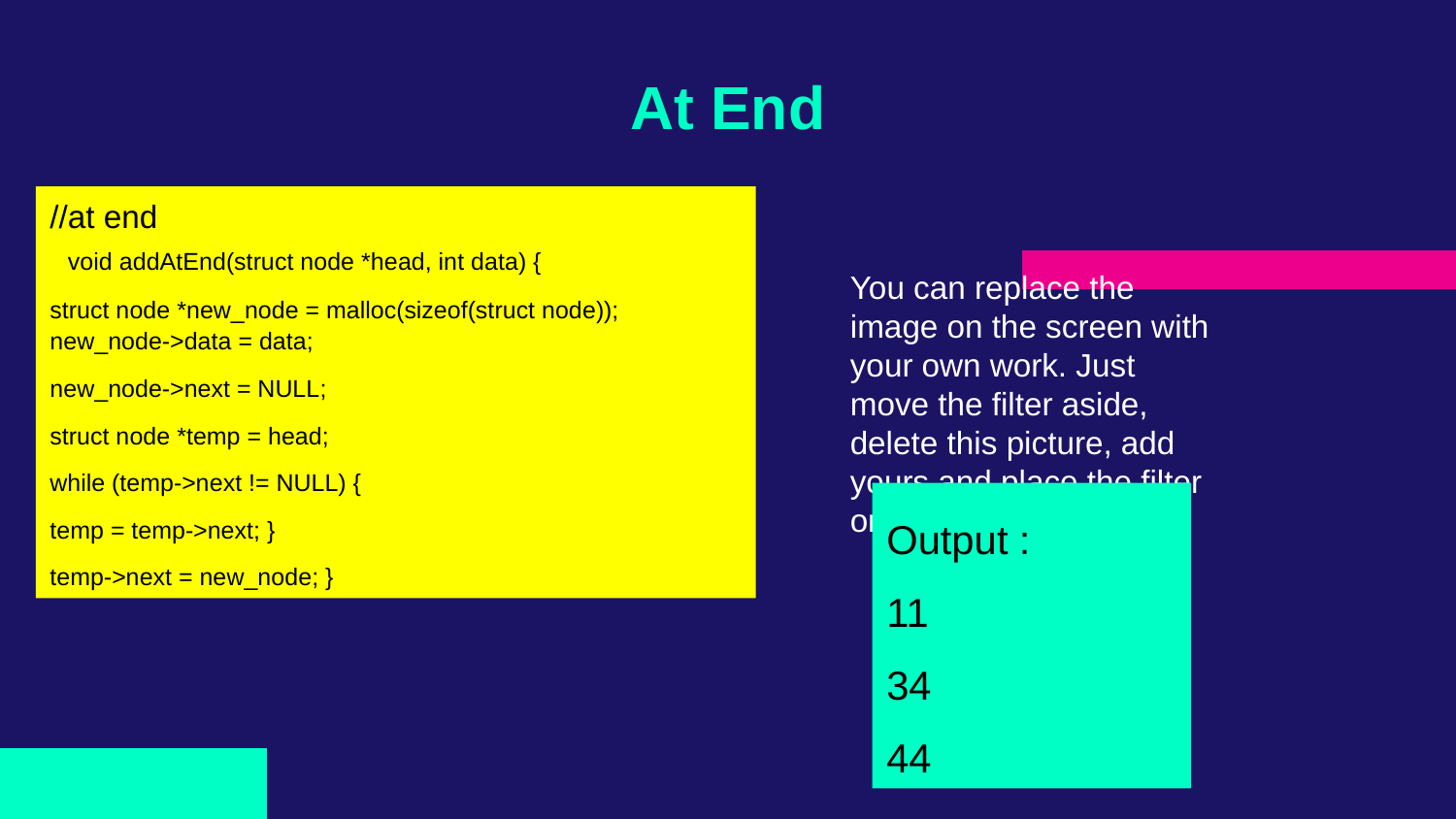

# At End
//at end
  void addAtEnd(struct node *head, int data) {
struct node *new_node = malloc(sizeof(struct node)); new_node->data = data;
new_node->next = NULL;
struct node *temp = head;
while (temp->next != NULL) {
temp = temp->next; }
temp->next = new_node; }
You can replace the image on the screen with your own work. Just move the filter aside, delete this picture, add yours and place the filter on top again

Output :
11
34
44